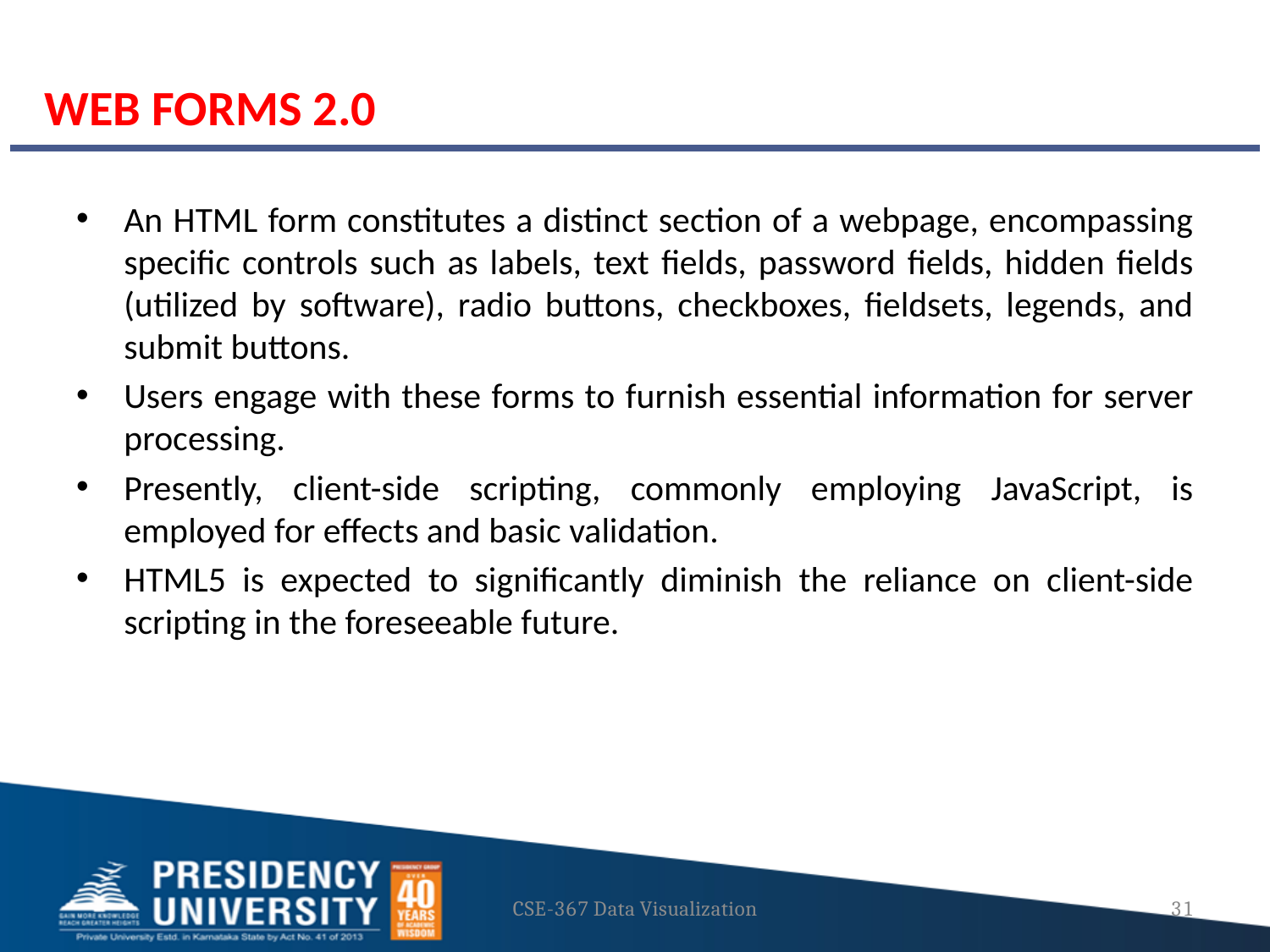

# WEB FORMS 2.0
An HTML form constitutes a distinct section of a webpage, encompassing specific controls such as labels, text fields, password fields, hidden fields (utilized by software), radio buttons, checkboxes, fieldsets, legends, and submit buttons.
Users engage with these forms to furnish essential information for server processing.
Presently, client-side scripting, commonly employing JavaScript, is employed for effects and basic validation.
HTML5 is expected to significantly diminish the reliance on client-side scripting in the foreseeable future.
CSE-367 Data Visualization
31